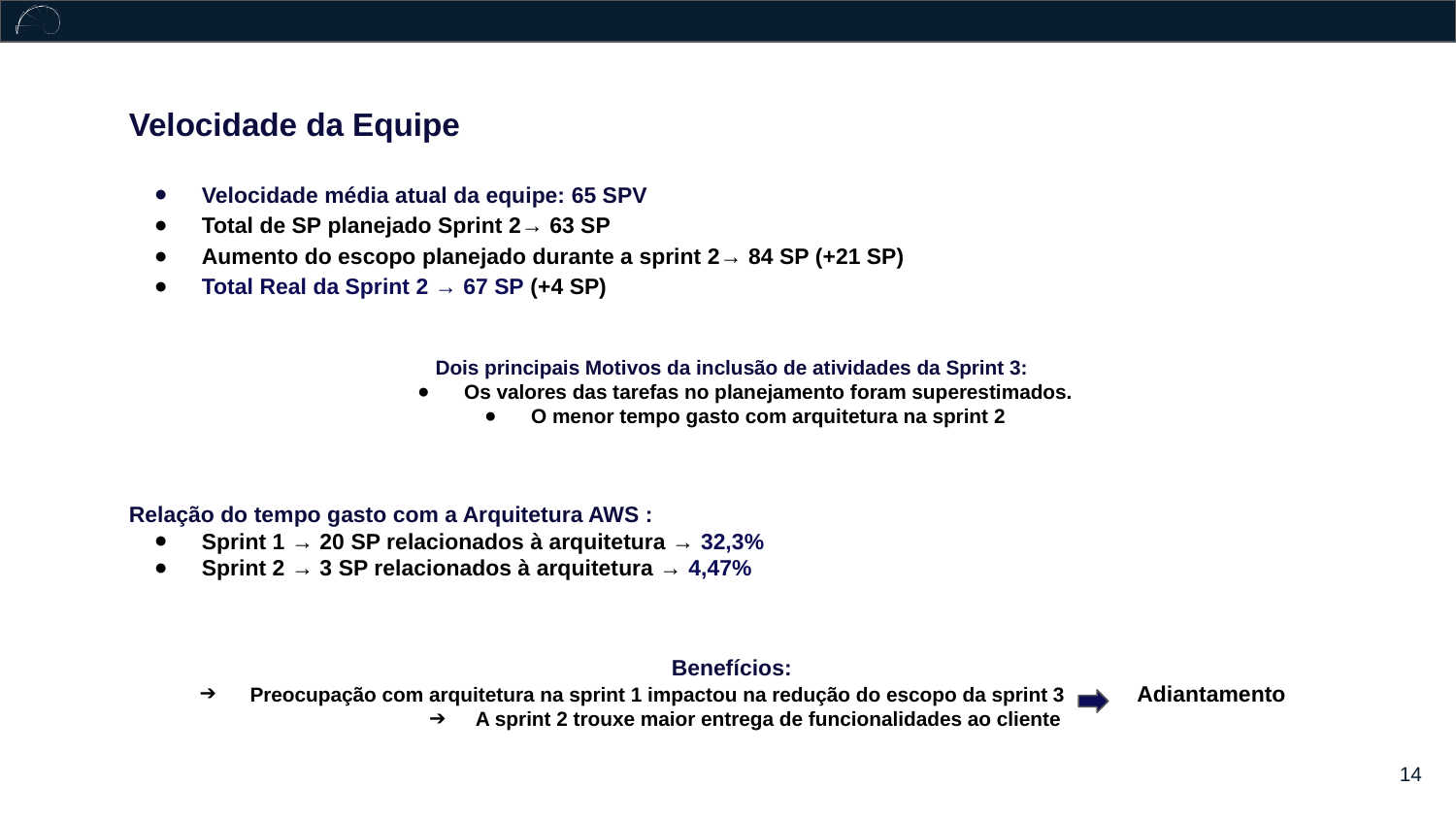

Velocidade da Equipe
Velocidade média atual da equipe: 65 SPV
Total de SP planejado Sprint 2→ 63 SP
Aumento do escopo planejado durante a sprint 2→ 84 SP (+21 SP)
Total Real da Sprint 2 → 67 SP (+4 SP)

Dois principais Motivos da inclusão de atividades da Sprint 3:
Os valores das tarefas no planejamento foram superestimados.
O menor tempo gasto com arquitetura na sprint 2

Relação do tempo gasto com a Arquitetura AWS :
Sprint 1 → 20 SP relacionados à arquitetura → 32,3%
Sprint 2 → 3 SP relacionados à arquitetura → 4,47%

Benefícios:
Preocupação com arquitetura na sprint 1 impactou na redução do escopo da sprint 3             Adiantamento
A sprint 2 trouxe maior entrega de funcionalidades ao cliente

14